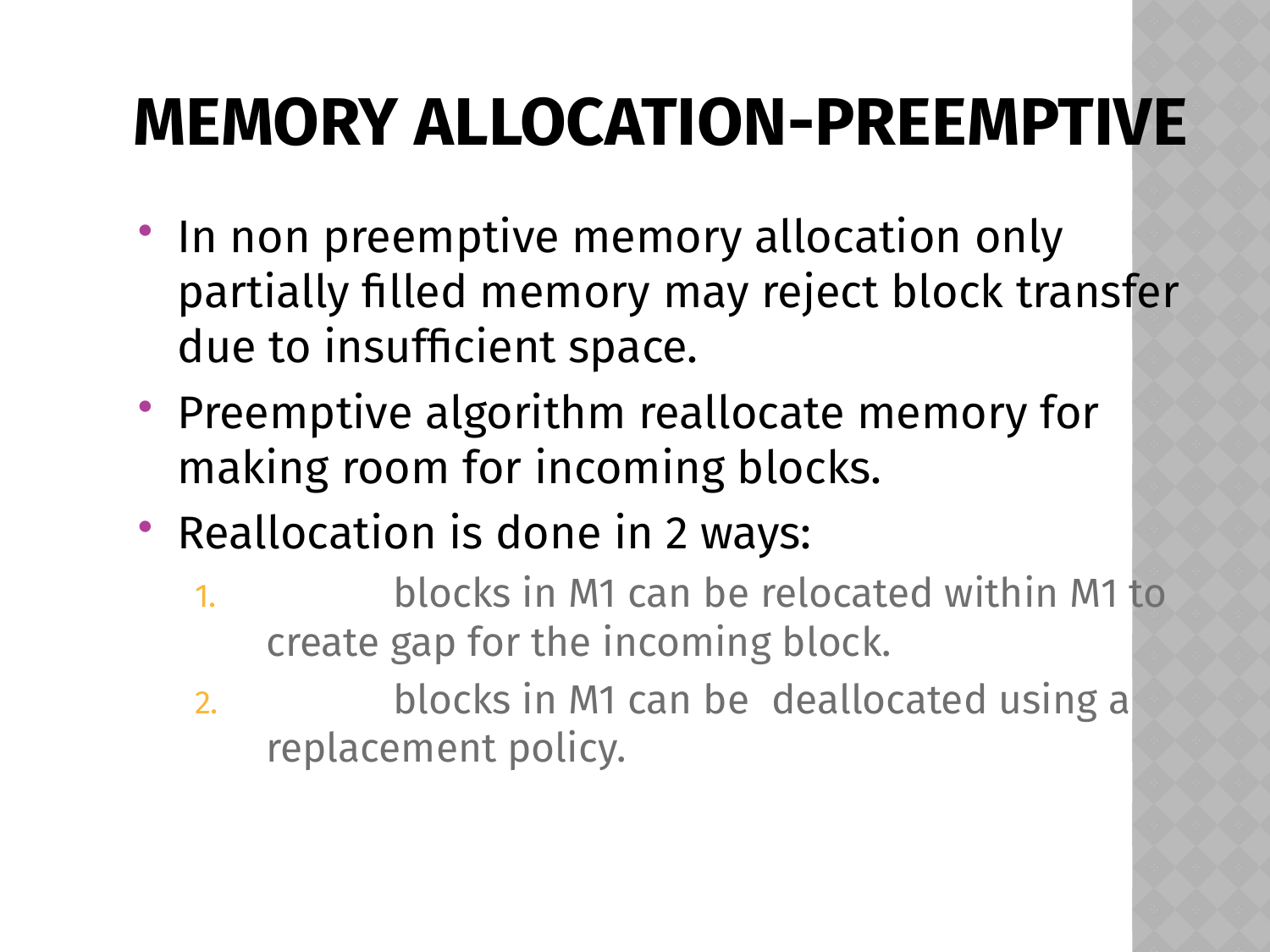

# Memory allocation-Preemptive
In non preemptive memory allocation only partially filled memory may reject block transfer due to insufficient space.
Preemptive algorithm reallocate memory for making room for incoming blocks.
Reallocation is done in 2 ways:
	blocks in M1 can be relocated within M1 to create gap for the incoming block.
	blocks in M1 can be  deallocated using a replacement policy.